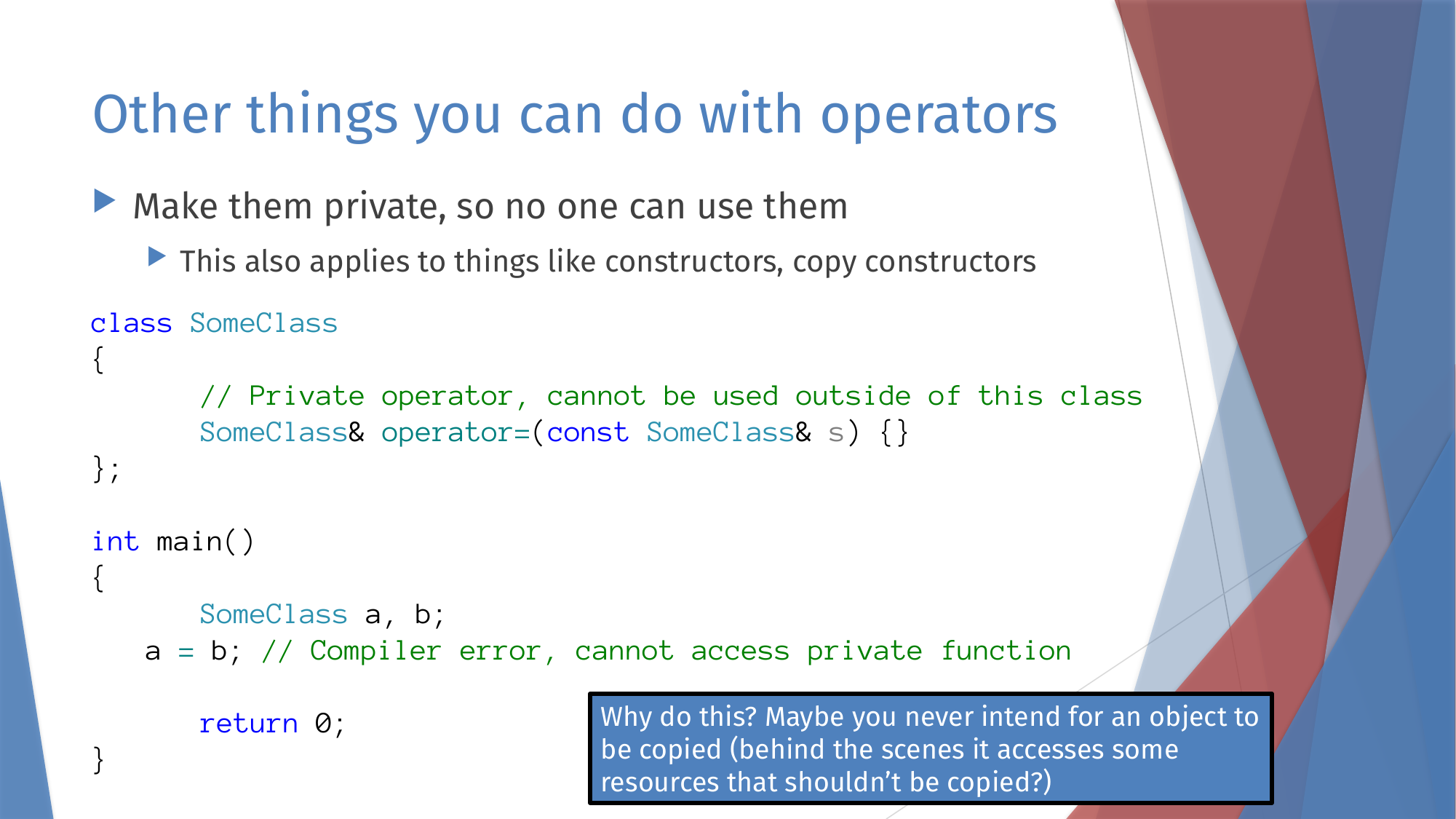

# Other things you can do with operators
Make them private, so no one can use them
This also applies to things like constructors, copy constructors
class SomeClass
{
	// Private operator, cannot be used outside of this class
	SomeClass& operator=(const SomeClass& s) {}
};

int main()
{
	SomeClass a, b;
a = b; // Compiler error, cannot access private function

	return 0;
}
Why do this? Maybe you never intend for an object to be copied (behind the scenes it accesses some resources that shouldn’t be copied?)